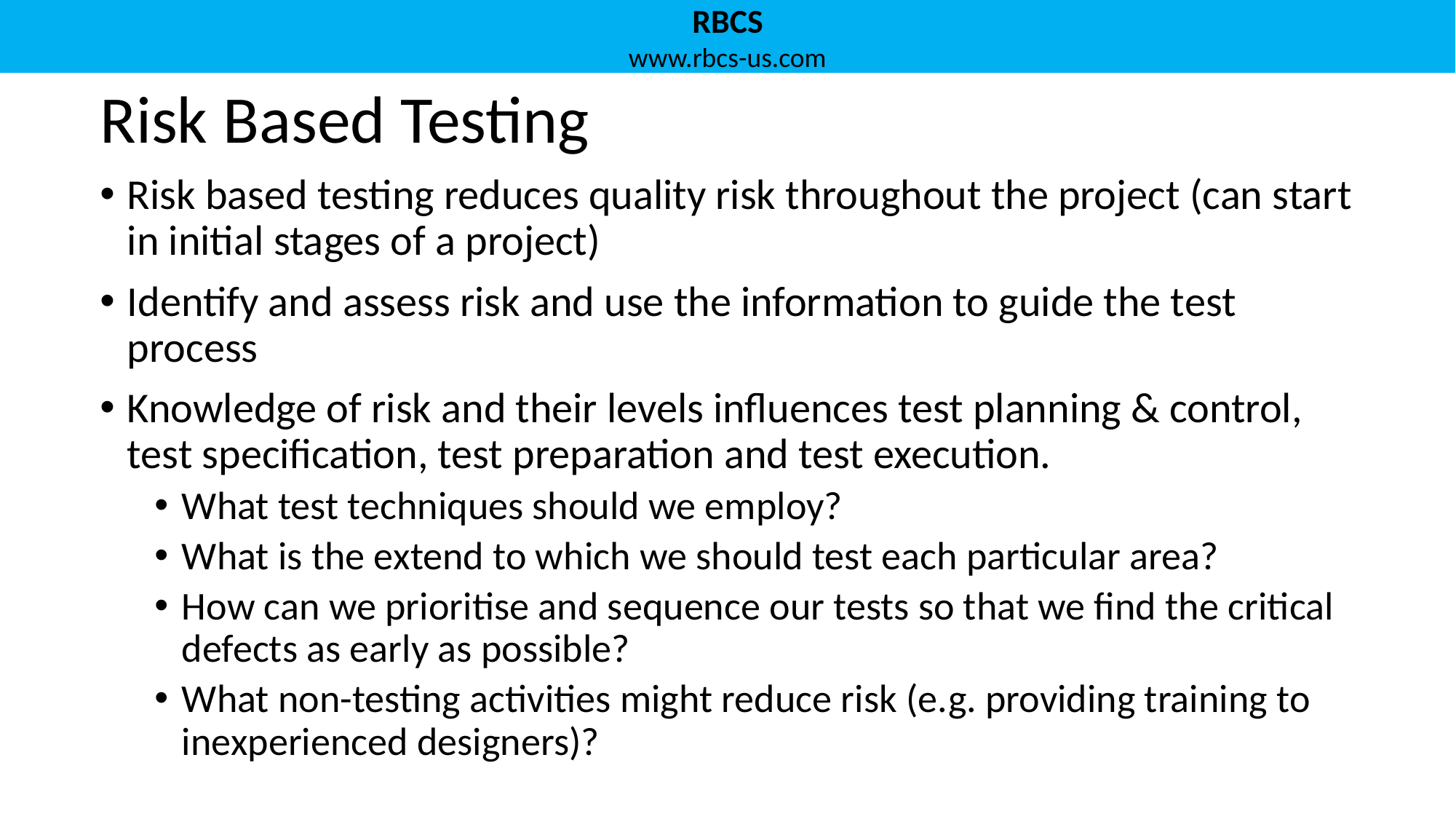

# Risk Based Testing
Risk based testing reduces quality risk throughout the project (can start in initial stages of a project)
Identify and assess risk and use the information to guide the test process
Knowledge of risk and their levels influences test planning & control, test specification, test preparation and test execution.
What test techniques should we employ?
What is the extend to which we should test each particular area?
How can we prioritise and sequence our tests so that we find the critical defects as early as possible?
What non-testing activities might reduce risk (e.g. providing training to inexperienced designers)?